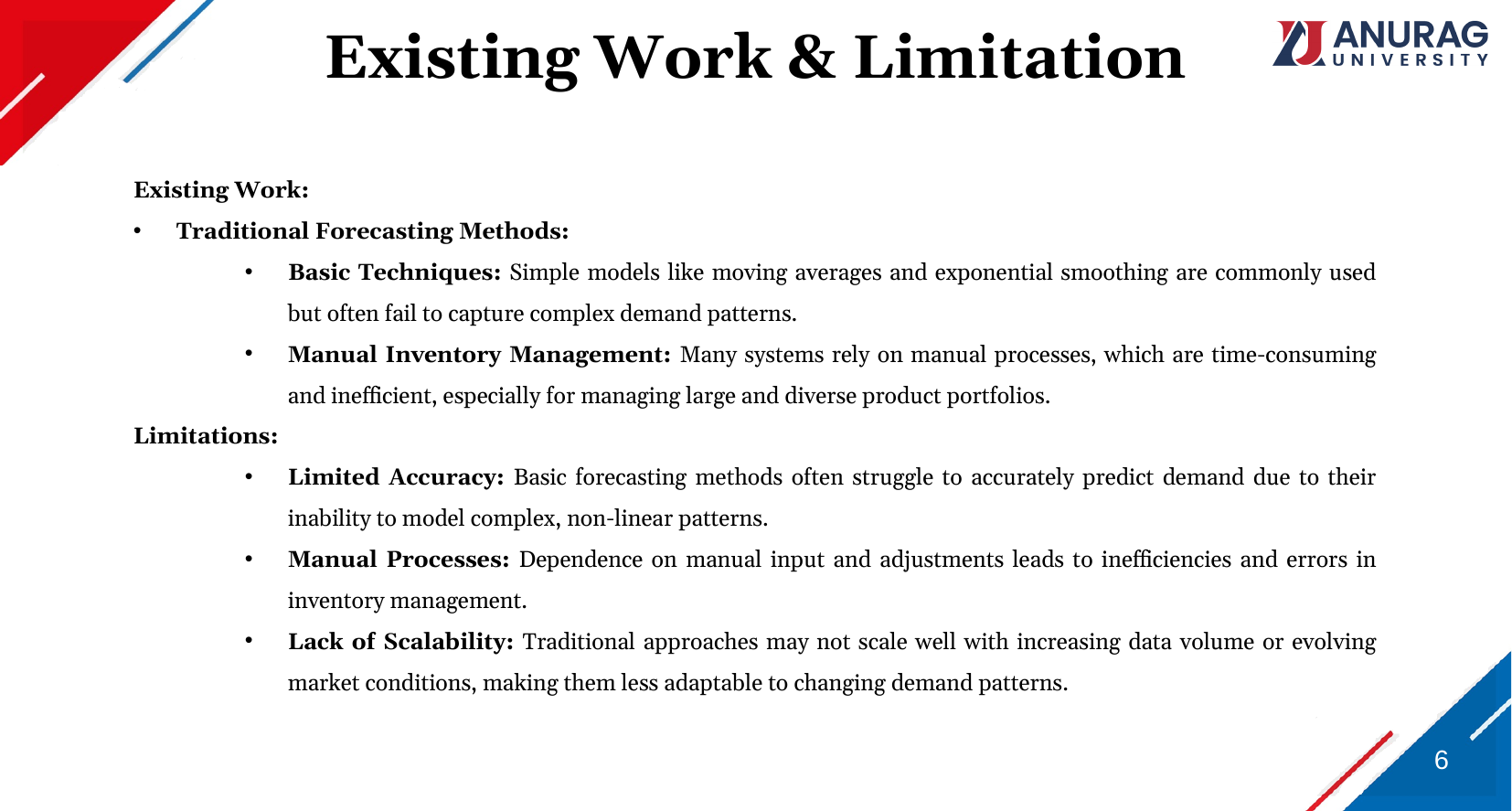

# Existing Work & Limitation
Existing Work:
Traditional Forecasting Methods:
Basic Techniques: Simple models like moving averages and exponential smoothing are commonly used but often fail to capture complex demand patterns.
Manual Inventory Management: Many systems rely on manual processes, which are time-consuming and inefficient, especially for managing large and diverse product portfolios.
Limitations:
Limited Accuracy: Basic forecasting methods often struggle to accurately predict demand due to their inability to model complex, non-linear patterns.
Manual Processes: Dependence on manual input and adjustments leads to inefficiencies and errors in inventory management.
Lack of Scalability: Traditional approaches may not scale well with increasing data volume or evolving market conditions, making them less adaptable to changing demand patterns.